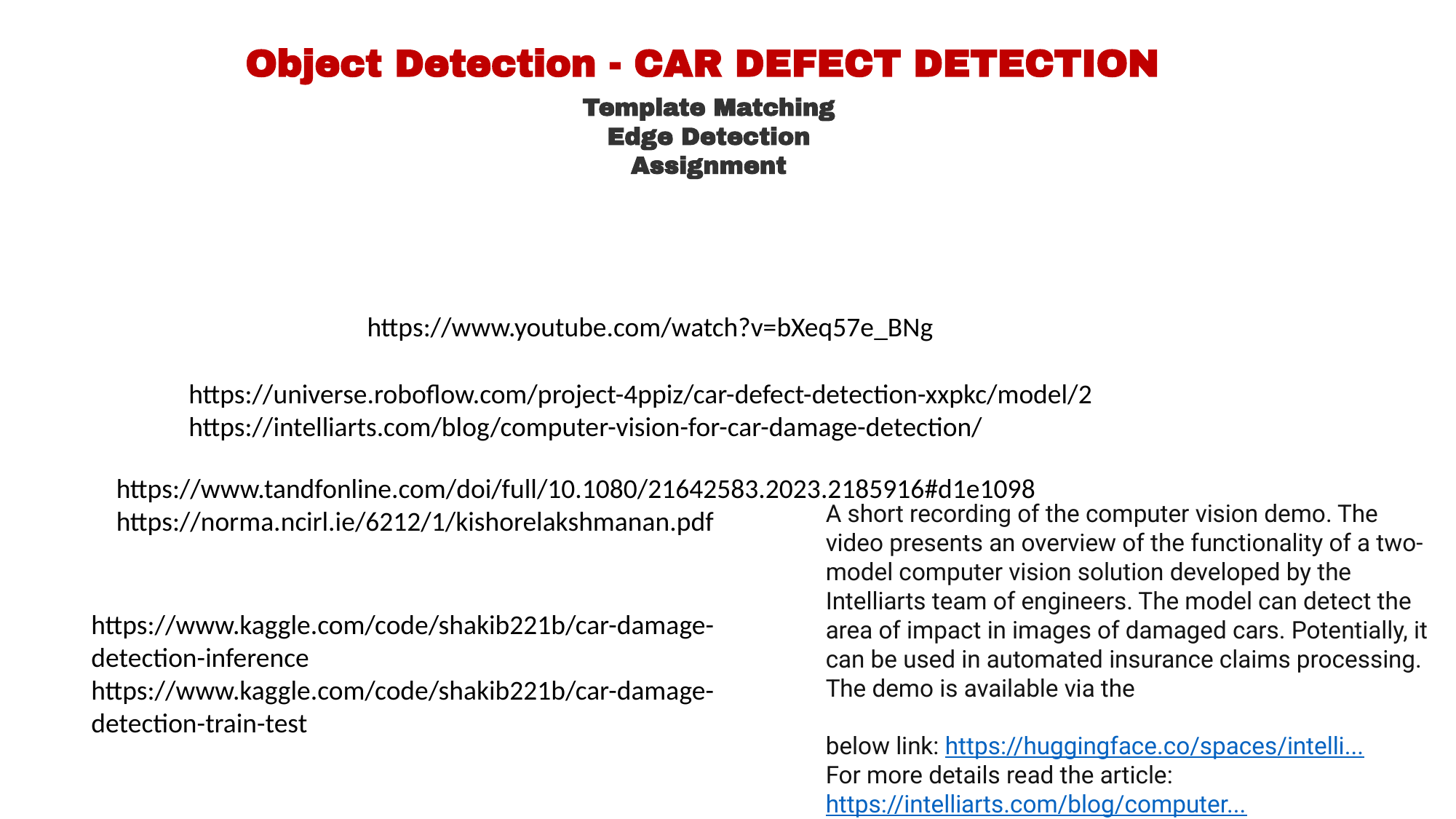

Object Detection - CAR DEFECT DETECTION
Template Matching
Edge Detection
Assignment
https://www.youtube.com/watch?v=bXeq57e_BNg
https://universe.roboflow.com/project-4ppiz/car-defect-detection-xxpkc/model/2
https://intelliarts.com/blog/computer-vision-for-car-damage-detection/
https://www.tandfonline.com/doi/full/10.1080/21642583.2023.2185916#d1e1098
https://norma.ncirl.ie/6212/1/kishorelakshmanan.pdf
A short recording of the computer vision demo. The video presents an overview of the functionality of a two-model computer vision solution developed by the Intelliarts team of engineers. The model can detect the area of impact in images of damaged cars. Potentially, it can be used in automated insurance claims processing. The demo is available via the

below link: https://huggingface.co/spaces/intelli...
For more details read the article: https://intelliarts.com/blog/computer...
https://www.kaggle.com/code/shakib221b/car-damage-detection-inference
https://www.kaggle.com/code/shakib221b/car-damage-detection-train-test